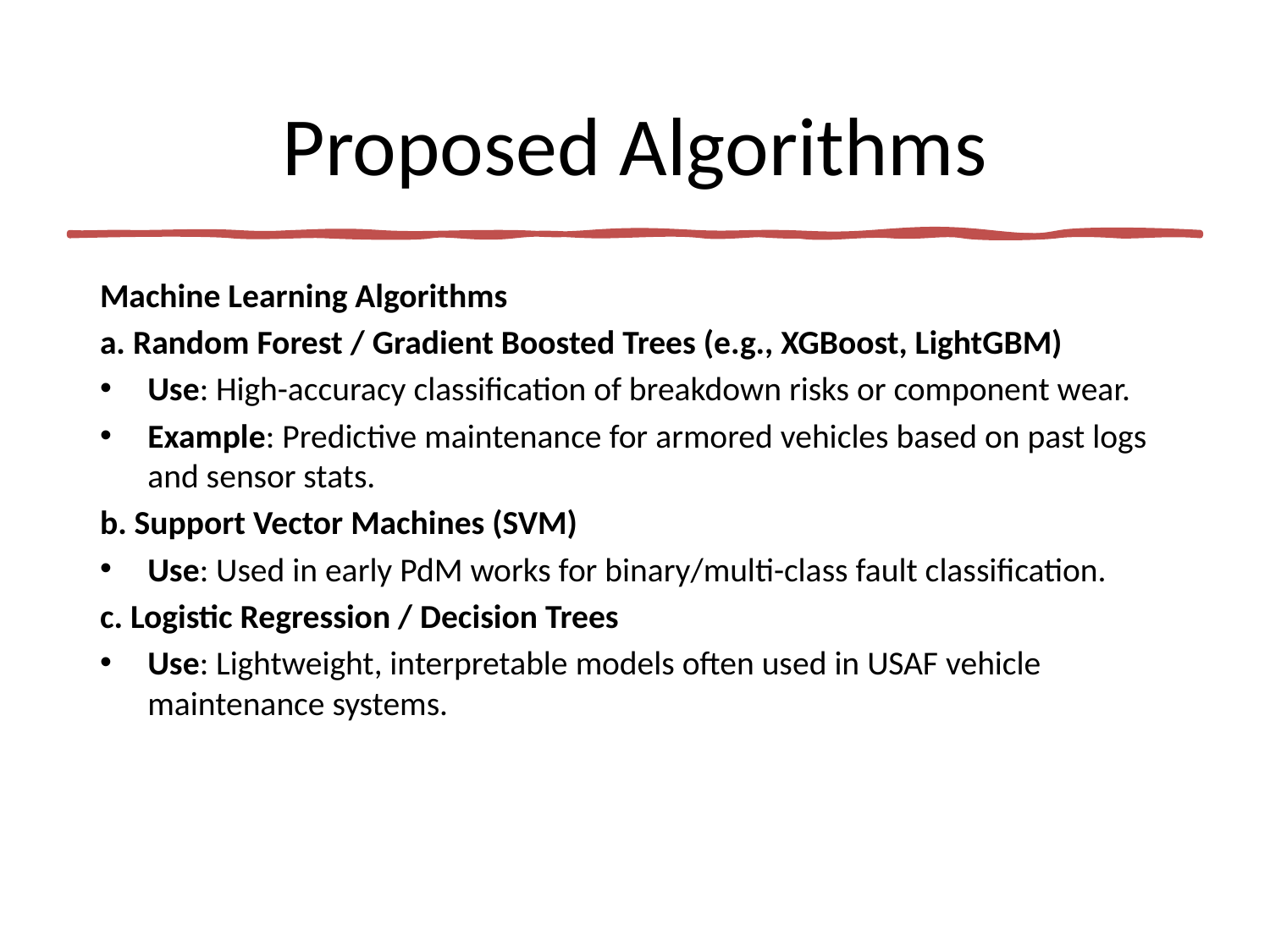

# Proposed Algorithms

Machine Learning Algorithms
a. Random Forest / Gradient Boosted Trees (e.g., XGBoost, LightGBM)
Use: High-accuracy classification of breakdown risks or component wear.
Example: Predictive maintenance for armored vehicles based on past logs and sensor stats.
b. Support Vector Machines (SVM)
Use: Used in early PdM works for binary/multi-class fault classification.
c. Logistic Regression / Decision Trees
Use: Lightweight, interpretable models often used in USAF vehicle maintenance systems.